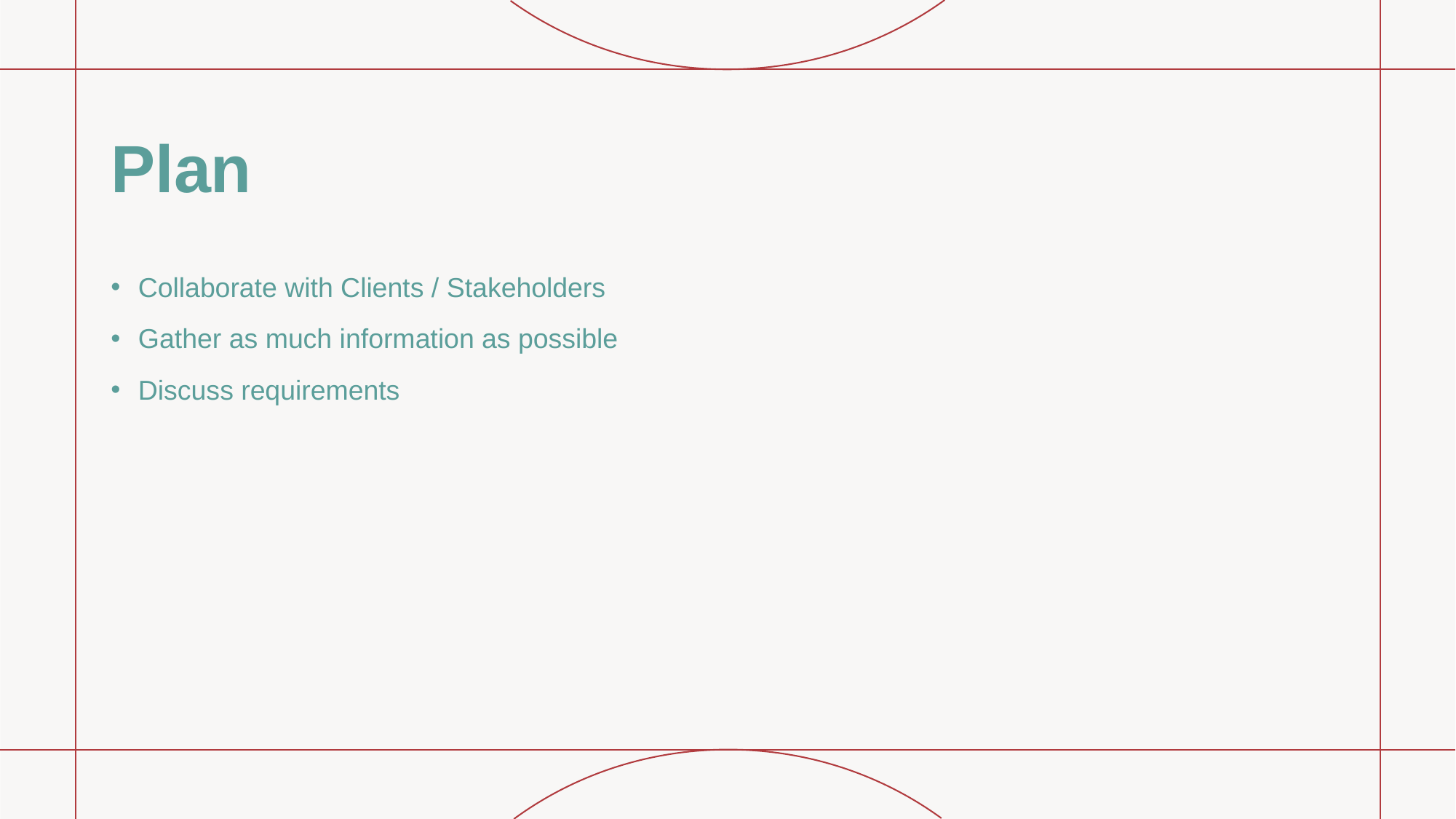

# Plan
Collaborate with Clients / Stakeholders
Gather as much information as possible
Discuss requirements